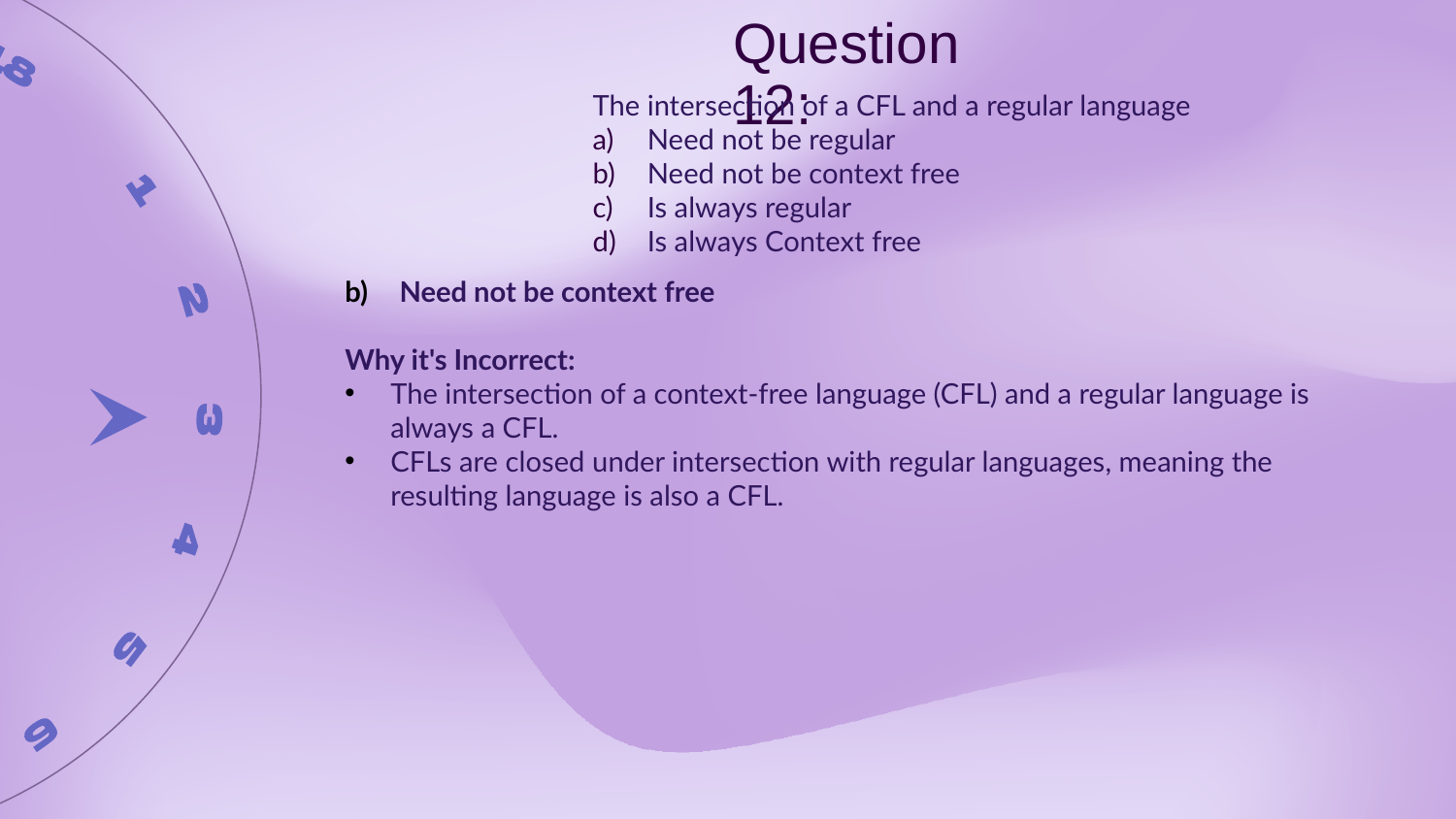

Question 12:

The intersection of a CFL and a regular language
Need not be regular
Need not be context free
Is always regular
Is always Context free

Need not be context free

Why it's Incorrect:
The intersection of a context-free language (CFL) and a regular language is always a CFL.
CFLs are closed under intersection with regular languages, meaning the resulting language is also a CFL.